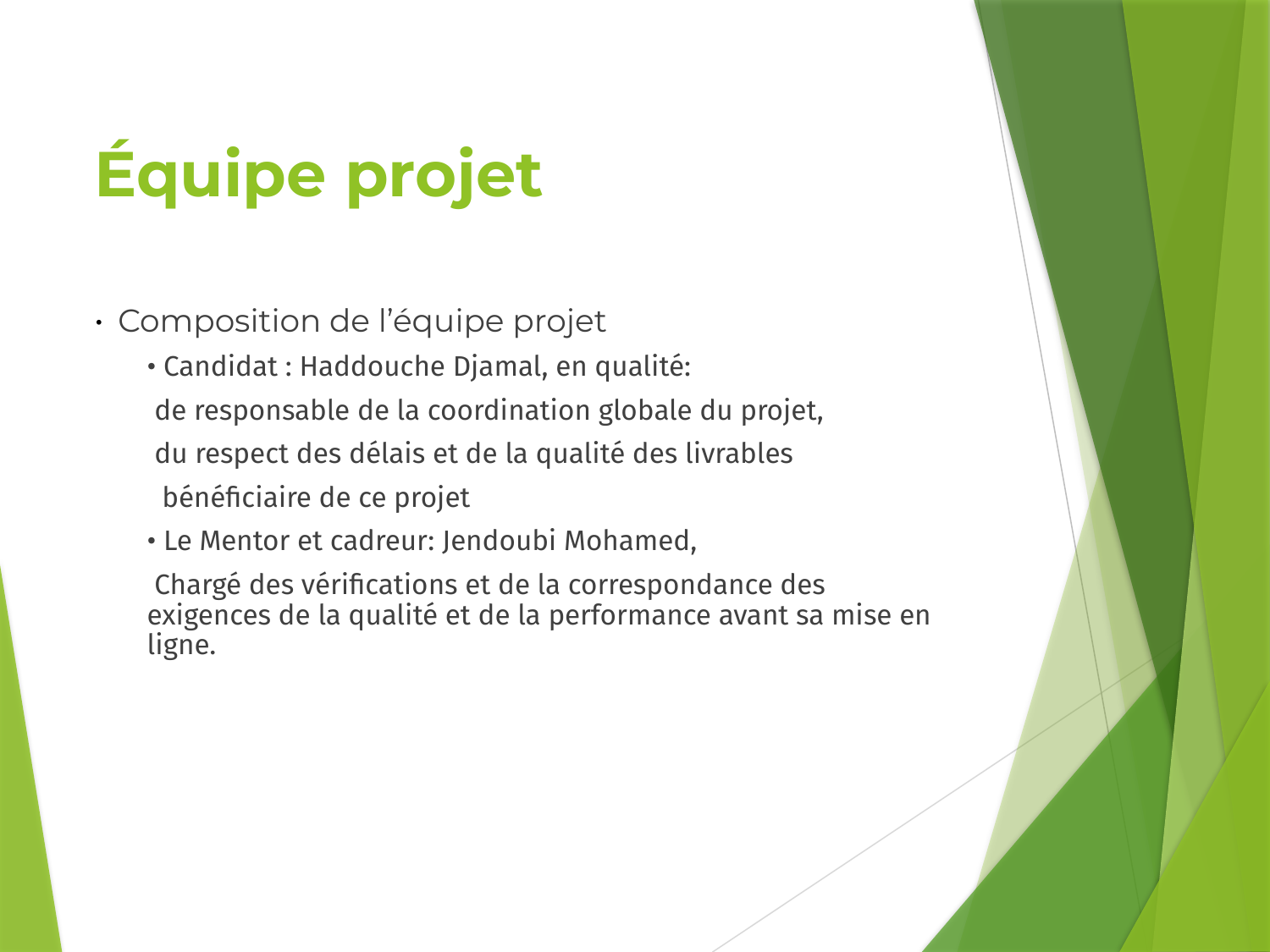

# Équipe projet
Composition de l’équipe projet
• Candidat : Haddouche Djamal, en qualité:
 de responsable de la coordination globale du projet,
 du respect des délais et de la qualité des livrables
  bénéficiaire de ce projet
• Le Mentor et cadreur: Jendoubi Mohamed,
 Chargé des vérifications et de la correspondance des exigences de la qualité et de la performance avant sa mise en ligne.